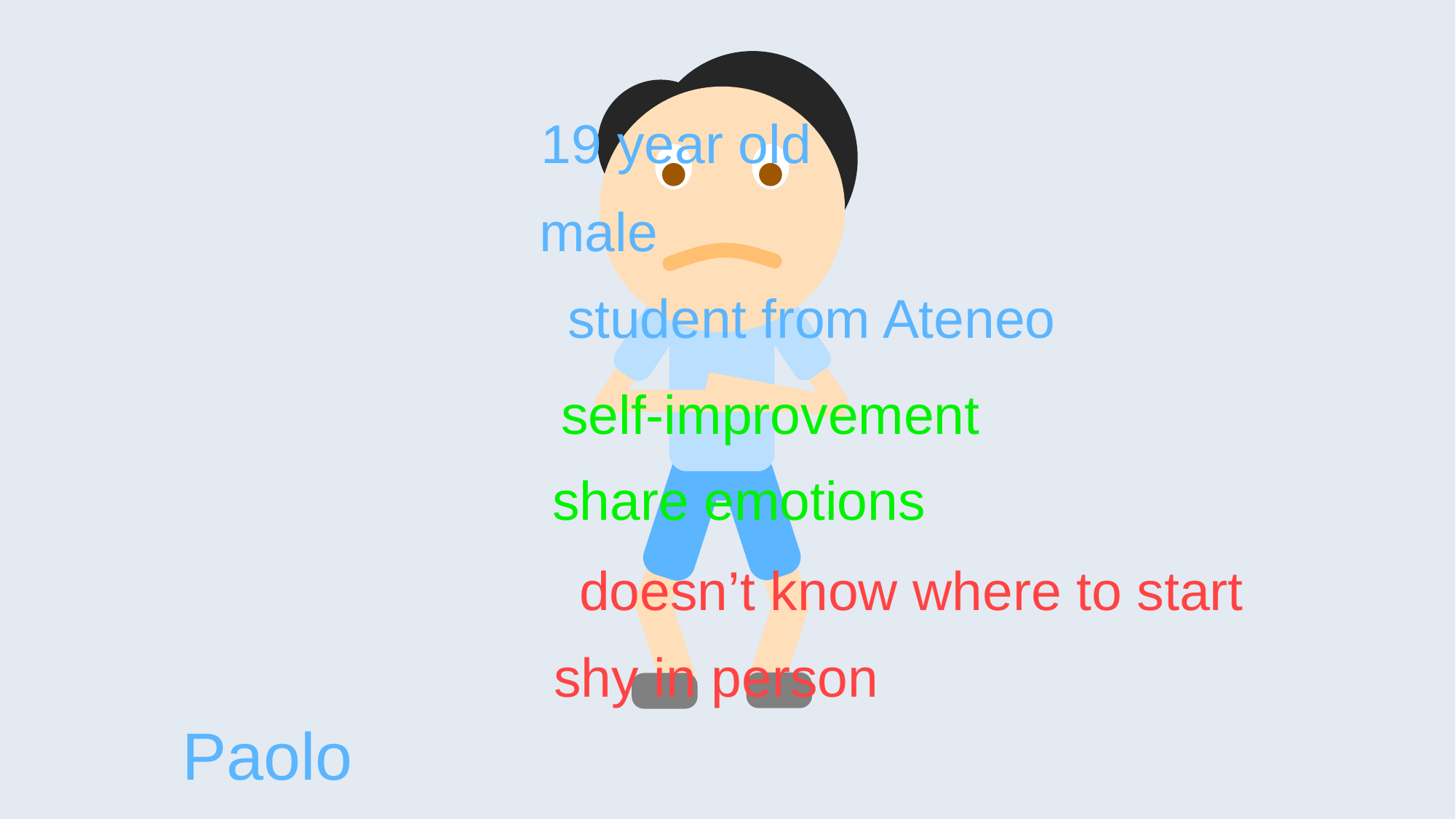

19 year old
male
student from Ateneo
self-improvement
share emotions
doesn’t know where to start
shy in person
Paolo